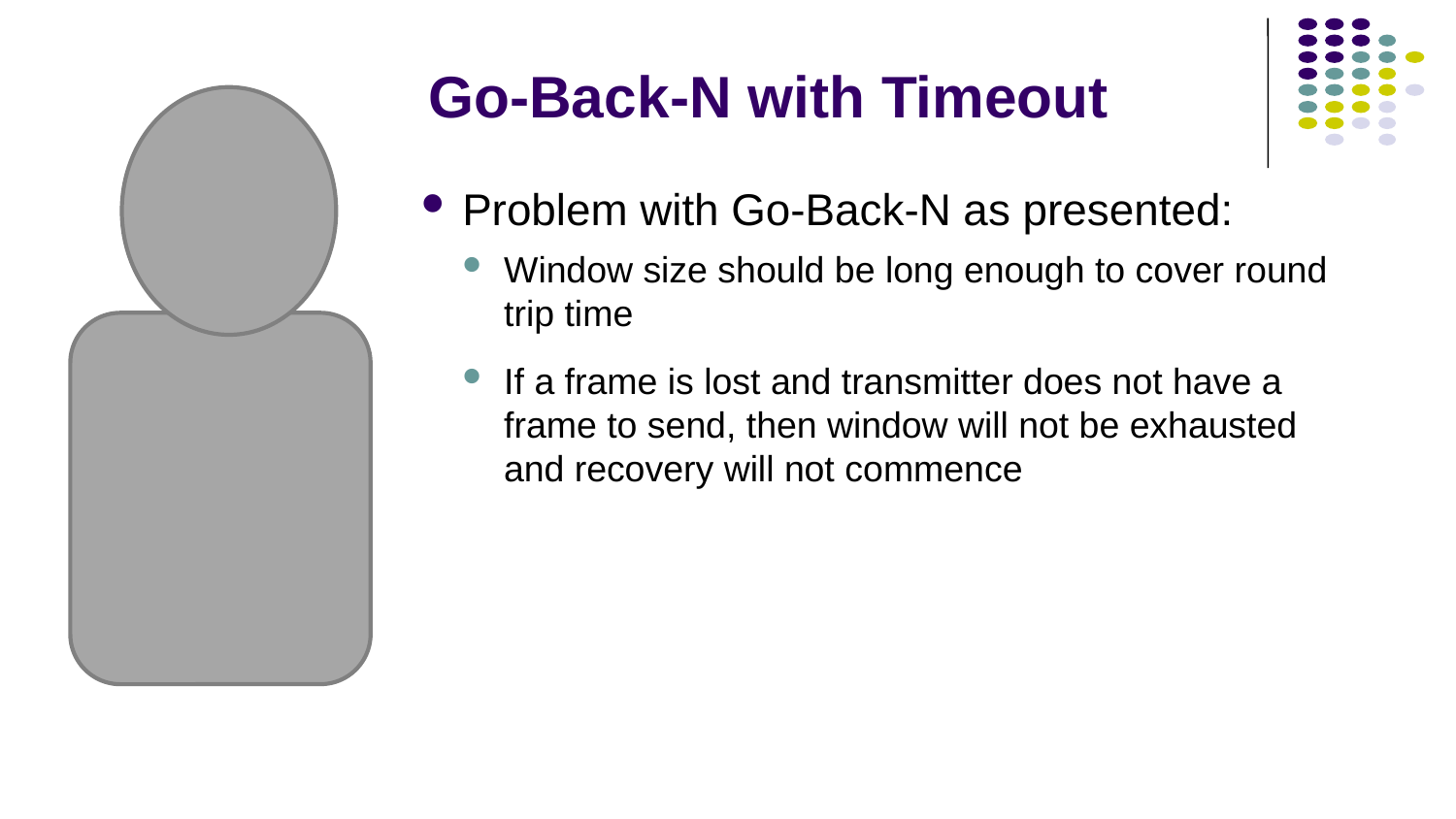

# Go-Back-N with Timeout

Problem with Go-Back-N as presented:
Window size should be long enough to cover round trip time
If a frame is lost and transmitter does not have a frame to send, then window will not be exhausted and recovery will not commence